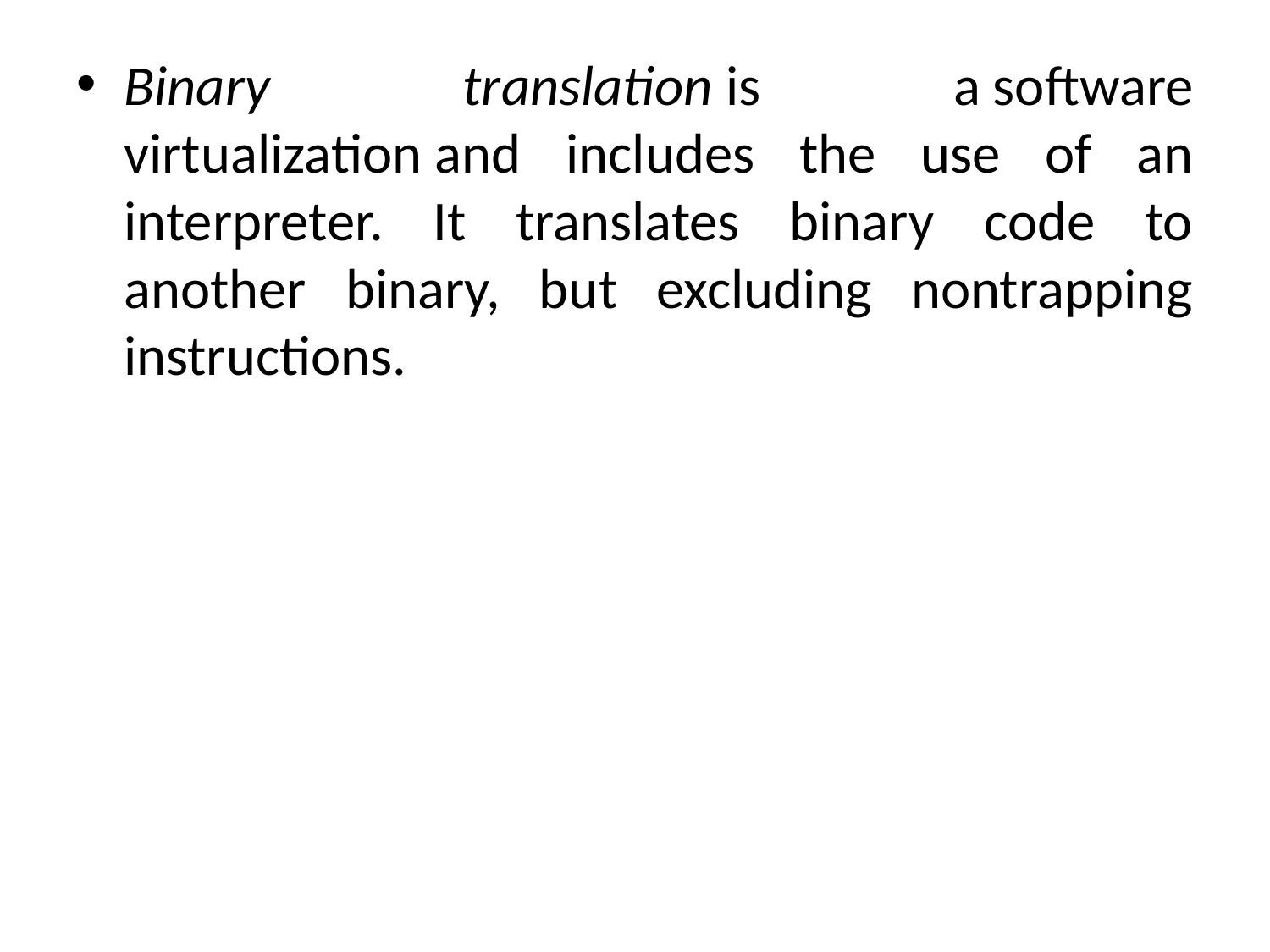

Binary translation is a software virtualization and includes the use of an interpreter. It translates binary code to another binary, but excluding nontrapping instructions.